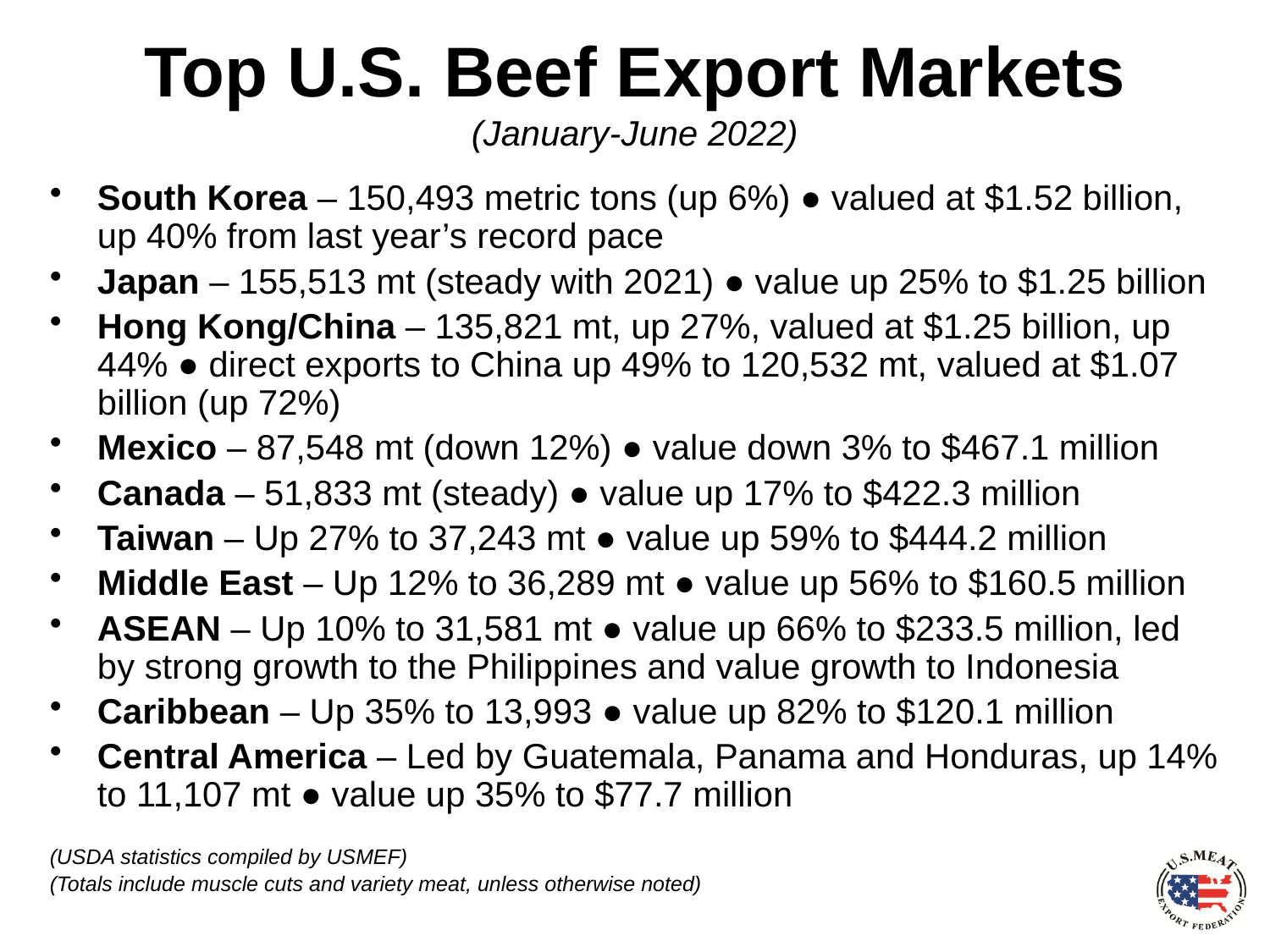

# Top U.S. Beef Export Markets (January-June 2022)
South Korea – 150,493 metric tons (up 6%) ● valued at $1.52 billion, up 40% from last year’s record pace
Japan – 155,513 mt (steady with 2021) ● value up 25% to $1.25 billion
Hong Kong/China – 135,821 mt, up 27%, valued at $1.25 billion, up 44% ● direct exports to China up 49% to 120,532 mt, valued at $1.07 billion (up 72%)
Mexico – 87,548 mt (down 12%) ● value down 3% to $467.1 million
Canada – 51,833 mt (steady) ● value up 17% to $422.3 million
Taiwan – Up 27% to 37,243 mt ● value up 59% to $444.2 million
Middle East – Up 12% to 36,289 mt ● value up 56% to $160.5 million
ASEAN – Up 10% to 31,581 mt ● value up 66% to $233.5 million, led by strong growth to the Philippines and value growth to Indonesia
Caribbean – Up 35% to 13,993 ● value up 82% to $120.1 million
Central America – Led by Guatemala, Panama and Honduras, up 14% to 11,107 mt ● value up 35% to $77.7 million

(USDA statistics compiled by USMEF)
(Totals include muscle cuts and variety meat, unless otherwise noted)